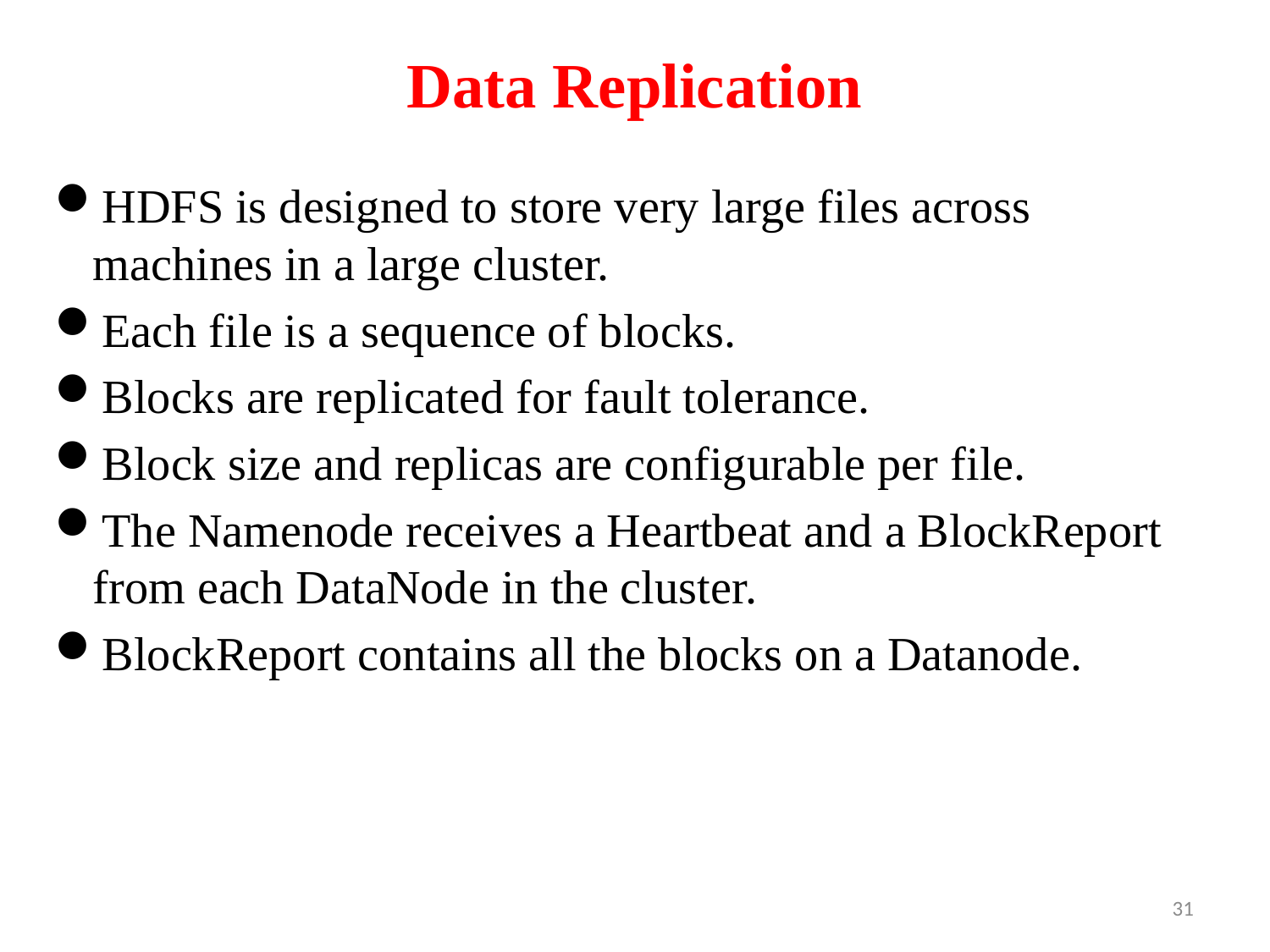

# Data Replication
HDFS is designed to store very large files across machines in a large cluster.
Each file is a sequence of blocks.
Blocks are replicated for fault tolerance.
Block size and replicas are configurable per file.
The Namenode receives a Heartbeat and a BlockReport from each DataNode in the cluster.
BlockReport contains all the blocks on a Datanode.

31